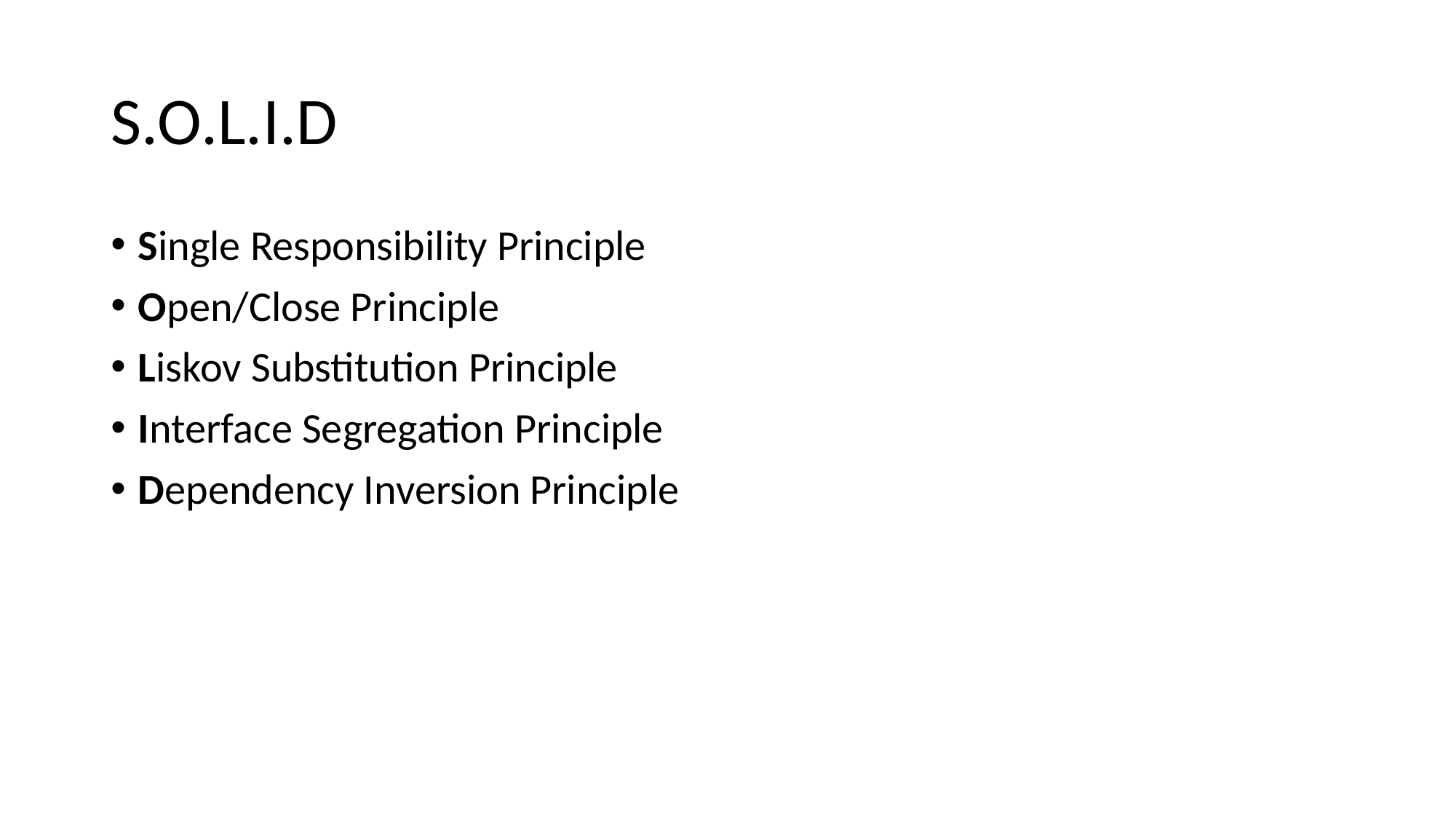

# S.O.L.I.D
Single Responsibility Principle
Open/Close Principle
Liskov Substitution Principle
Interface Segregation Principle
Dependency Inversion Principle